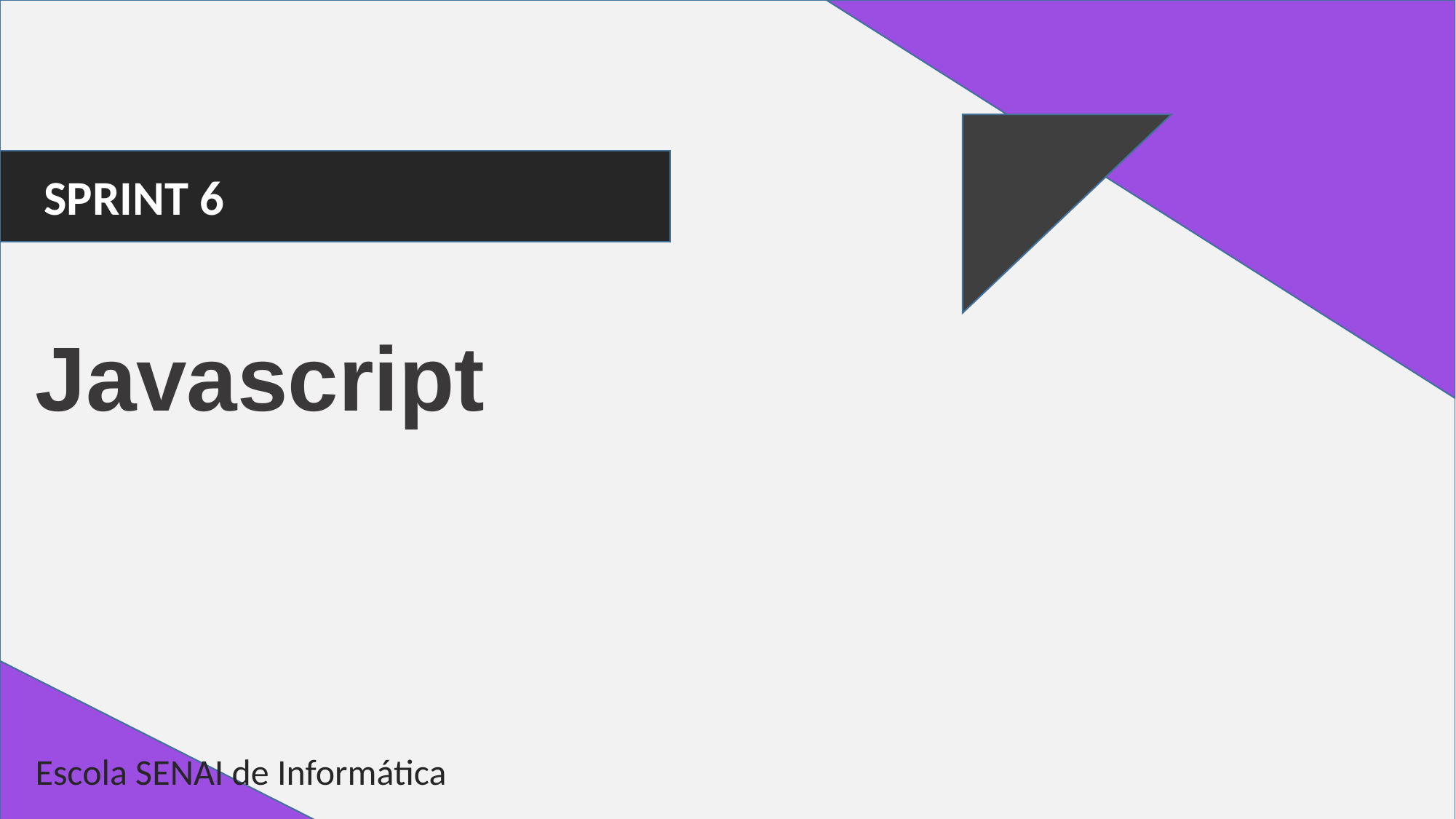

SPRINT 6
Javascript

Escola SENAI de Informática